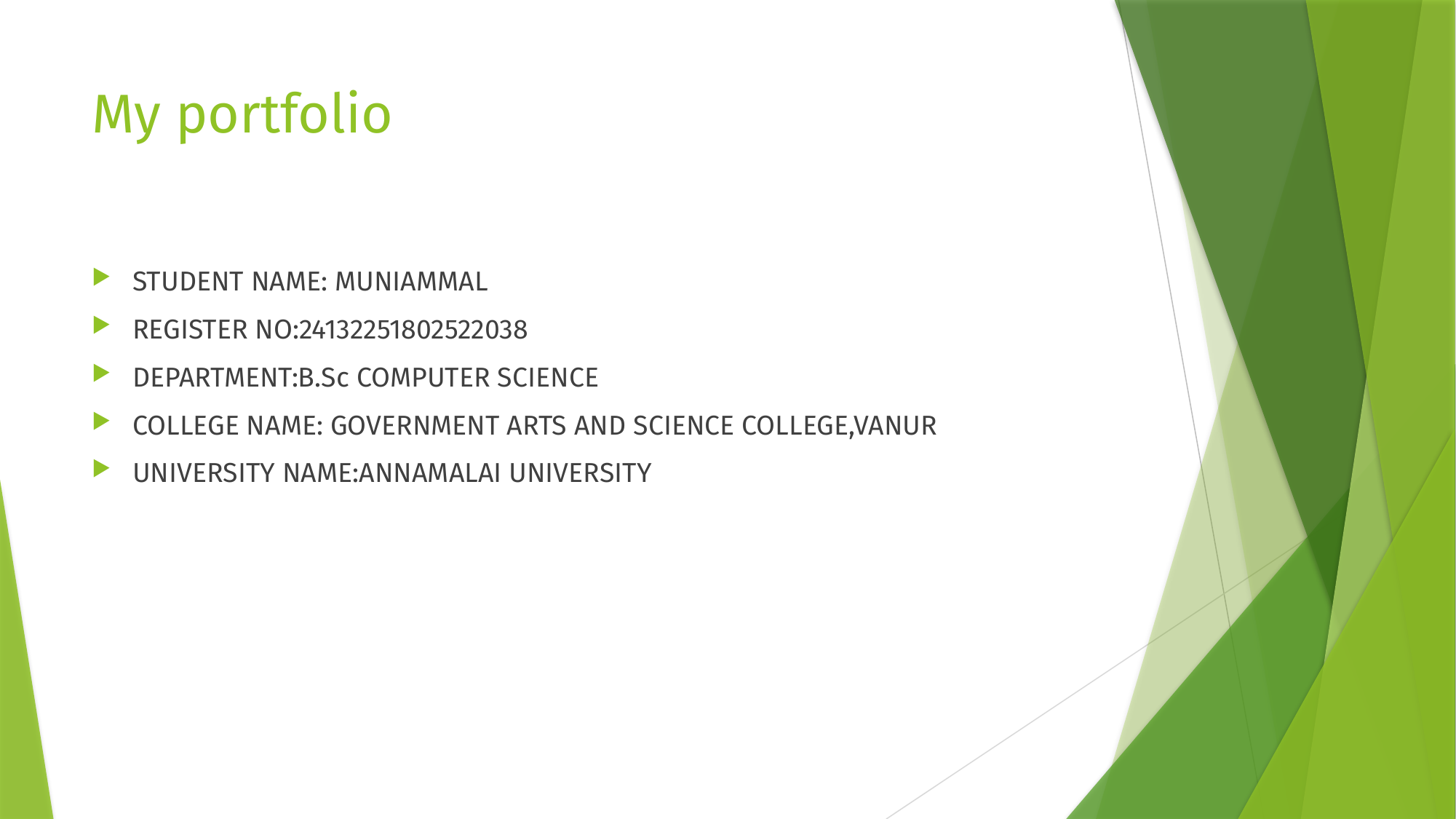

# My portfolio
STUDENT NAME: MUNIAMMAL
REGISTER NO:24132251802522038
DEPARTMENT:B.Sc COMPUTER SCIENCE
COLLEGE NAME: GOVERNMENT ARTS AND SCIENCE COLLEGE,VANUR
UNIVERSITY NAME:ANNAMALAI UNIVERSITY